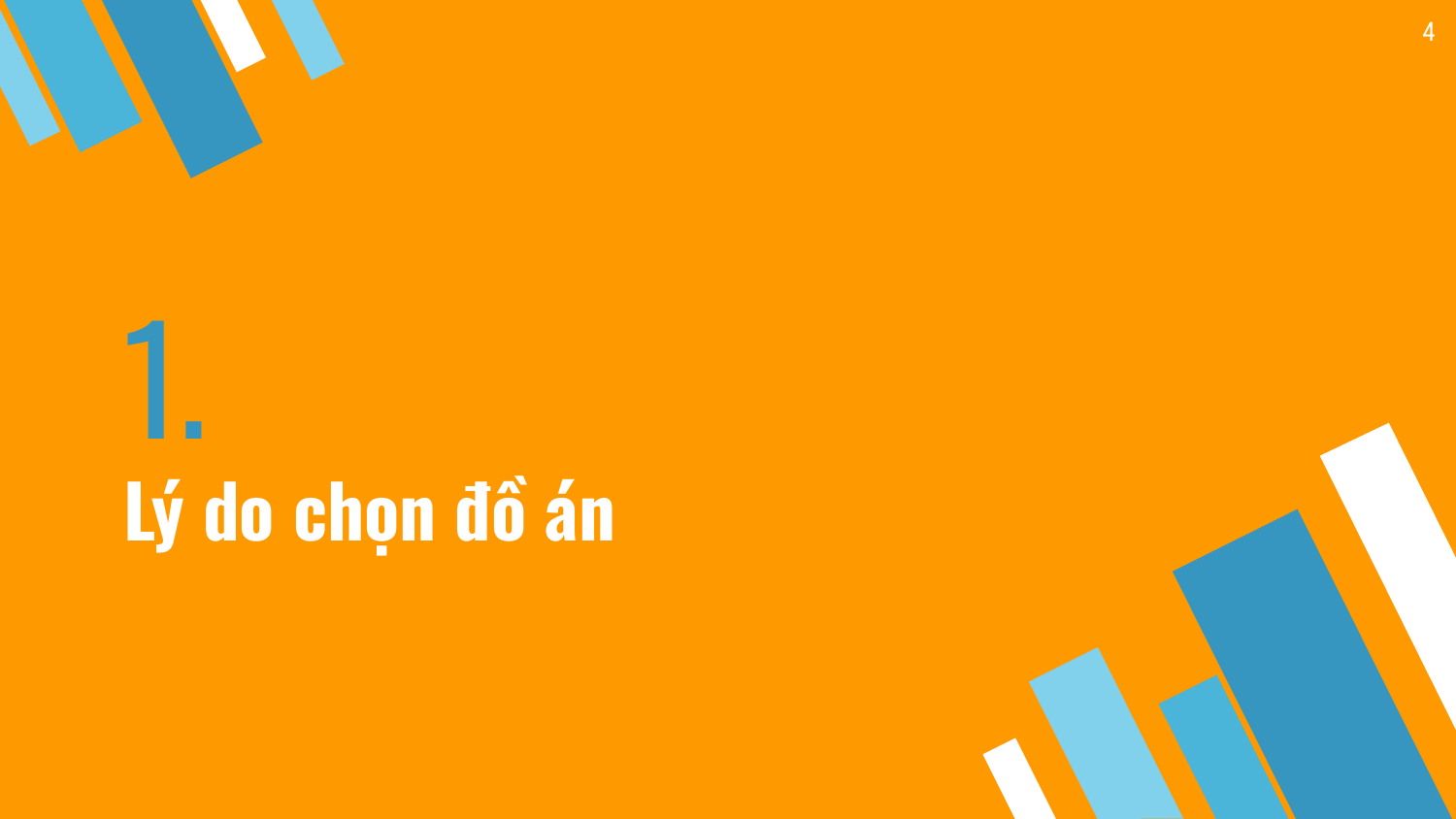

4
# 1.
Lý do chọn đồ án